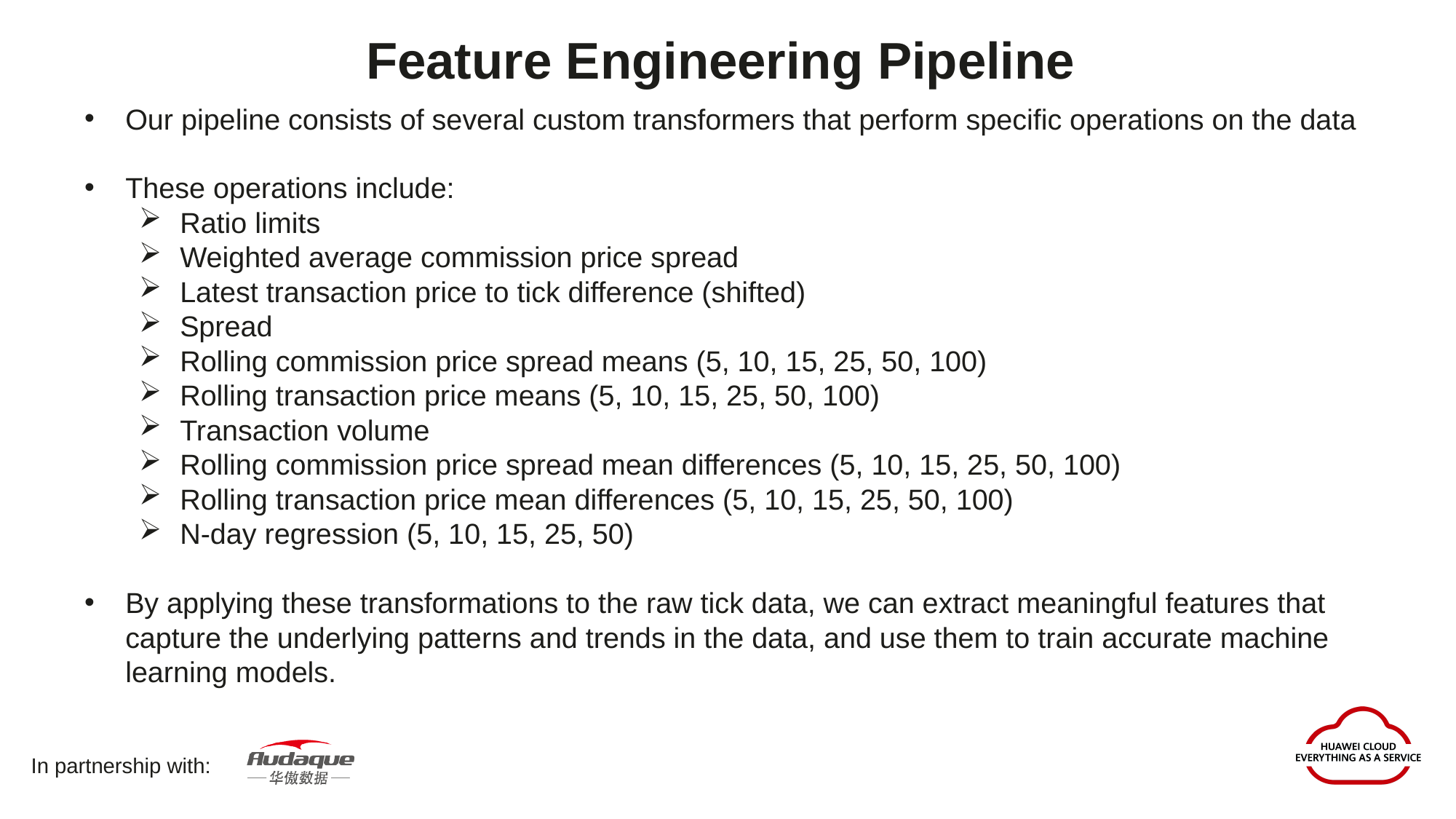

Feature Engineering Pipeline
Our pipeline consists of several custom transformers that perform specific operations on the data

These operations include:
Ratio limits
Weighted average commission price spread
Latest transaction price to tick difference (shifted)
Spread
Rolling commission price spread means (5, 10, 15, 25, 50, 100)
Rolling transaction price means (5, 10, 15, 25, 50, 100)
Transaction volume
Rolling commission price spread mean differences (5, 10, 15, 25, 50, 100)
Rolling transaction price mean differences (5, 10, 15, 25, 50, 100)
N-day regression (5, 10, 15, 25, 50)

By applying these transformations to the raw tick data, we can extract meaningful features that capture the underlying patterns and trends in the data, and use them to train accurate machine learning models.